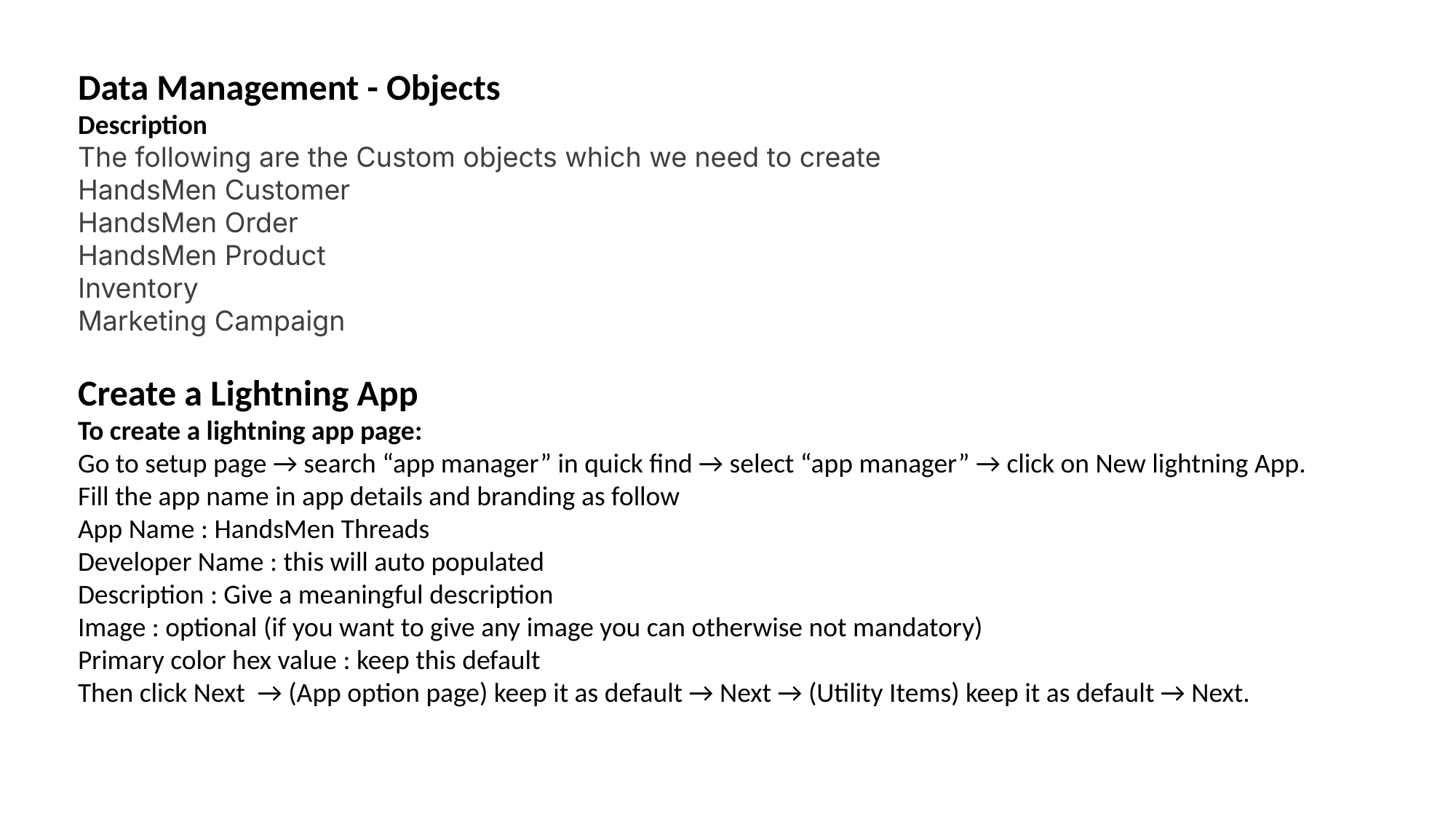

Data Management - Objects
Description
The following are the Custom objects which we need to create
HandsMen Customer
HandsMen Order
HandsMen Product
Inventory
Marketing Campaign
Create a Lightning App
To create a lightning app page:
Go to setup page → search “app manager” in quick find → select “app manager” → click on New lightning App.
Fill the app name in app details and branding as follow
App Name : HandsMen Threads
Developer Name : this will auto populated
Description : Give a meaningful description
Image : optional (if you want to give any image you can otherwise not mandatory)
Primary color hex value : keep this default
Then click Next  → (App option page) keep it as default → Next → (Utility Items) keep it as default → Next.